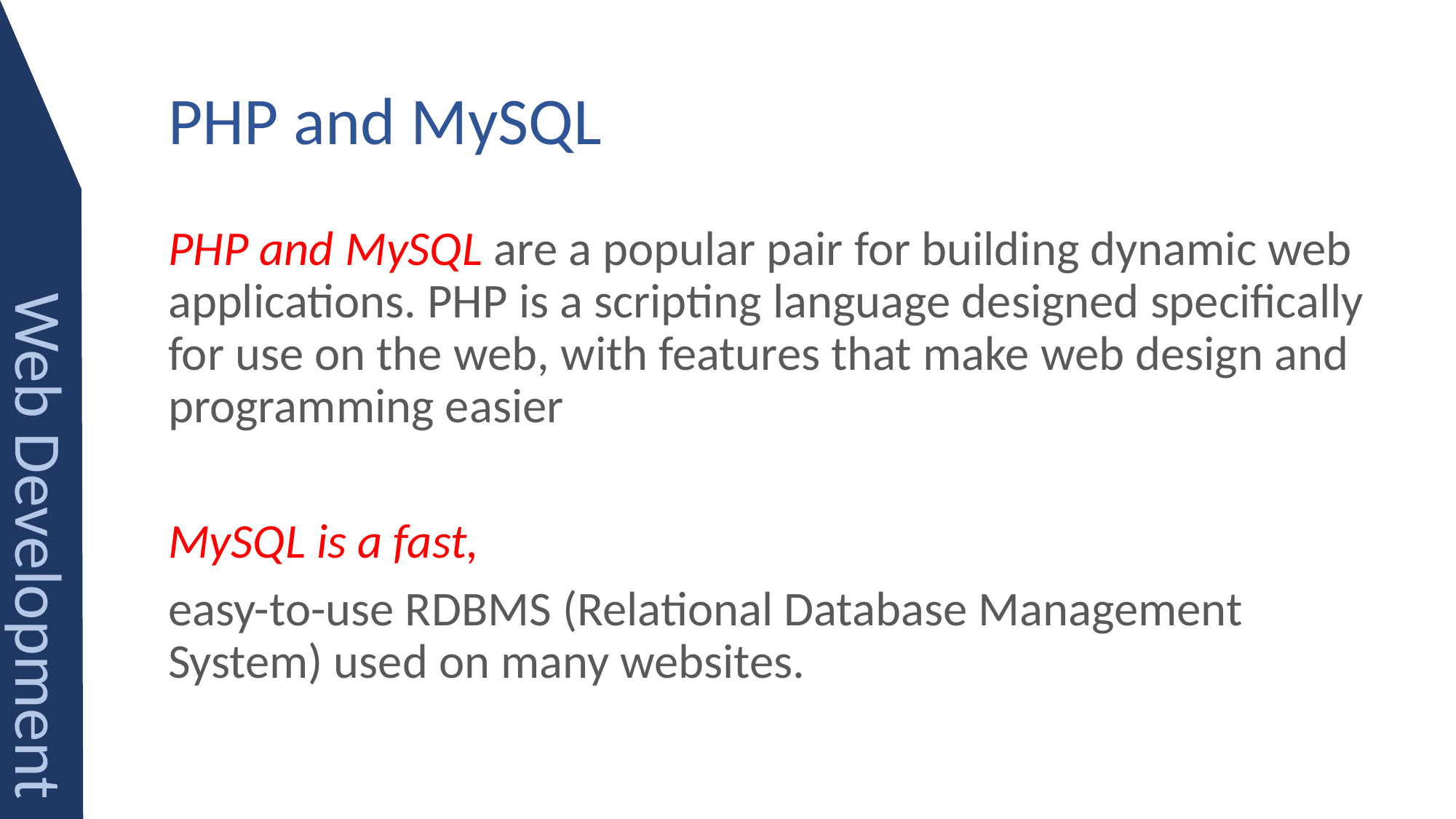

# PHP and MySQL
PHP and MySQL are a popular pair for building dynamic web applications. PHP is a scripting language designed specifically for use on the web, with features that make web design and programming easier

MySQL is a fast,
easy-to-use RDBMS (Relational Database Management System) used on many websites.